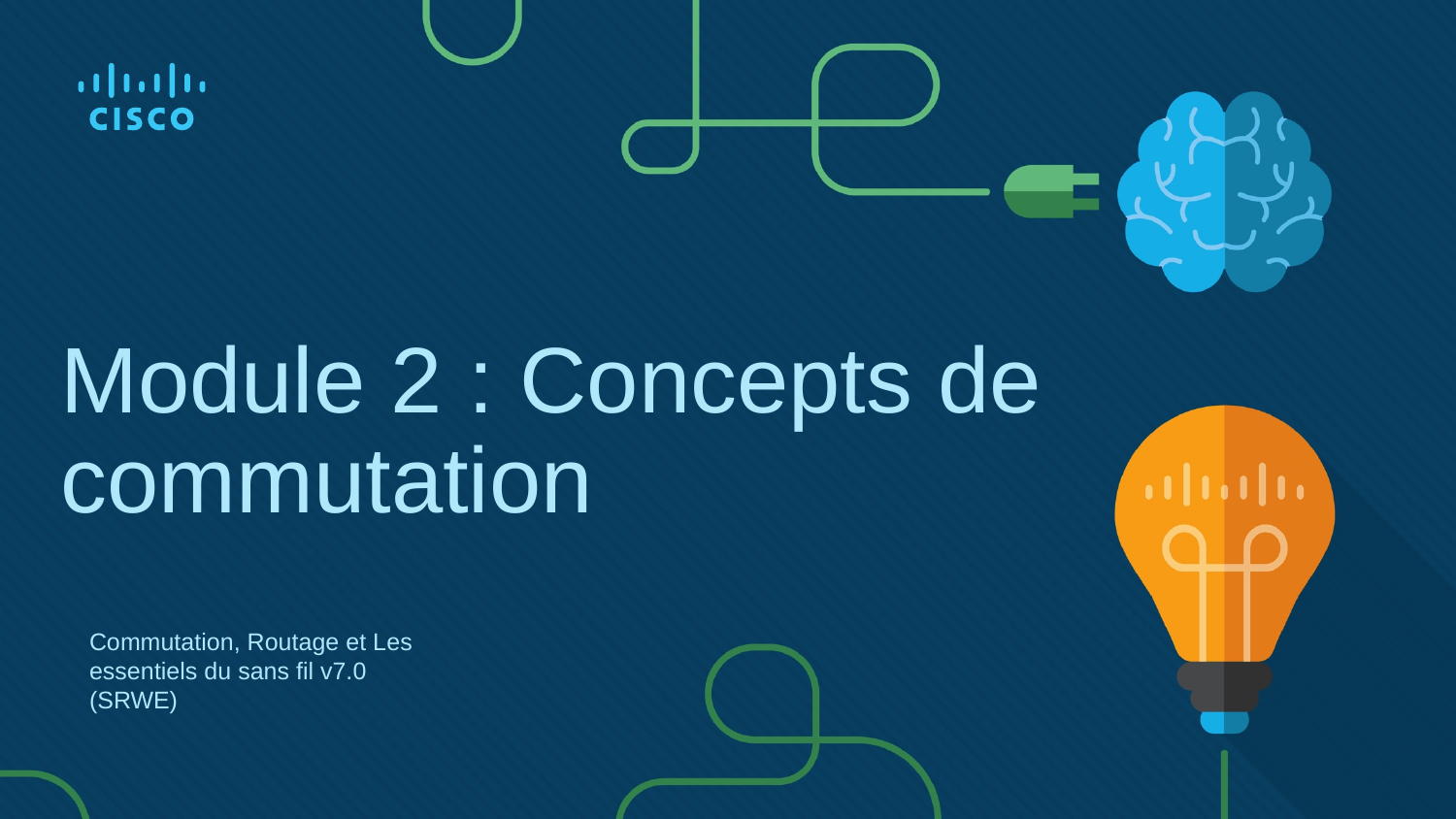

# Module 2 : Concepts de commutation
Commutation, Routage et Les essentiels du sans fil v7.0 (SRWE)